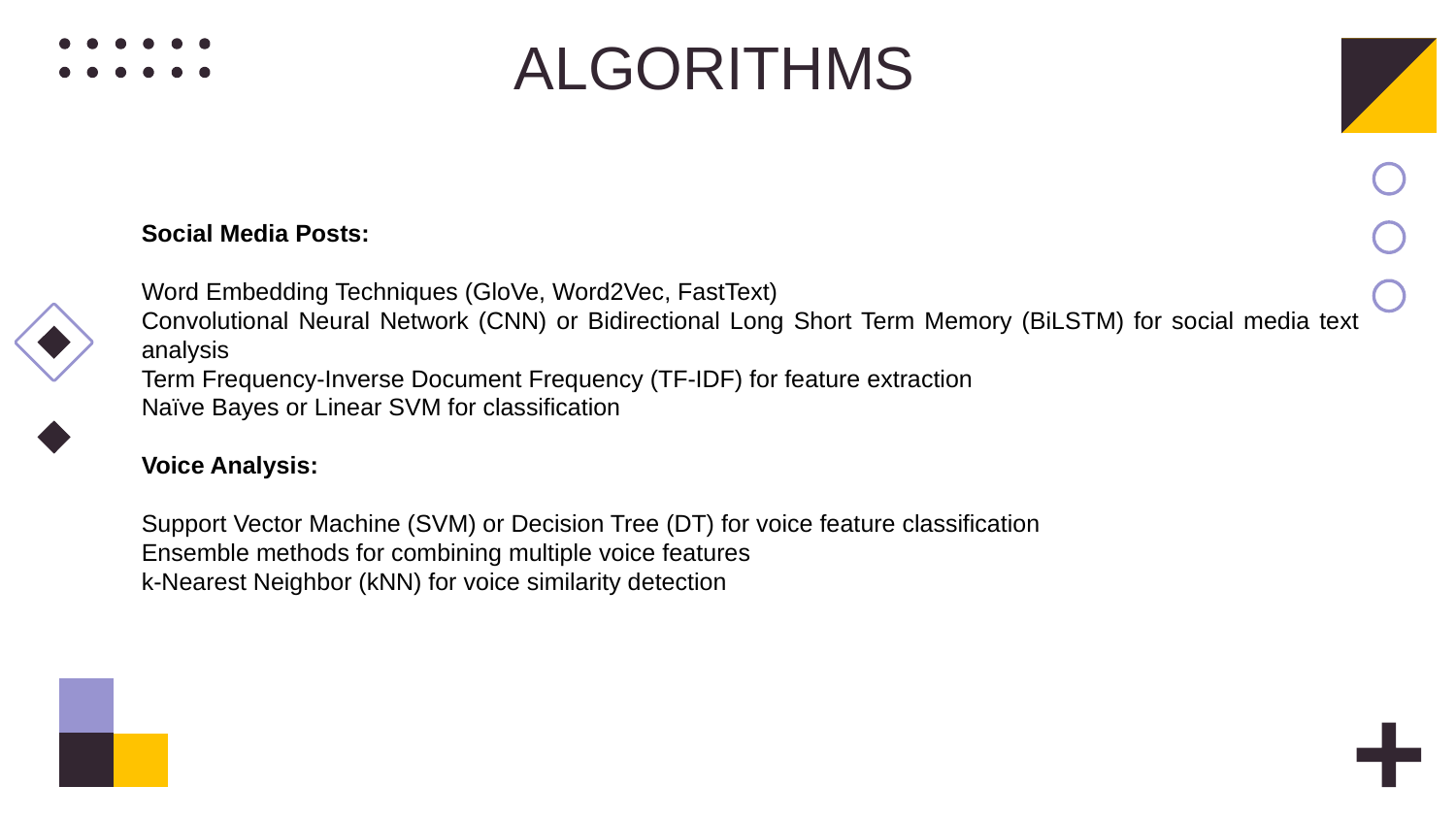

# ALGORITHMS

Social Media Posts:

Word Embedding Techniques (GloVe, Word2Vec, FastText)
Convolutional Neural Network (CNN) or Bidirectional Long Short Term Memory (BiLSTM) for social media text analysis
Term Frequency-Inverse Document Frequency (TF-IDF) for feature extraction
Naïve Bayes or Linear SVM for classification

Voice Analysis:

Support Vector Machine (SVM) or Decision Tree (DT) for voice feature classification
Ensemble methods for combining multiple voice features
k-Nearest Neighbor (kNN) for voice similarity detection